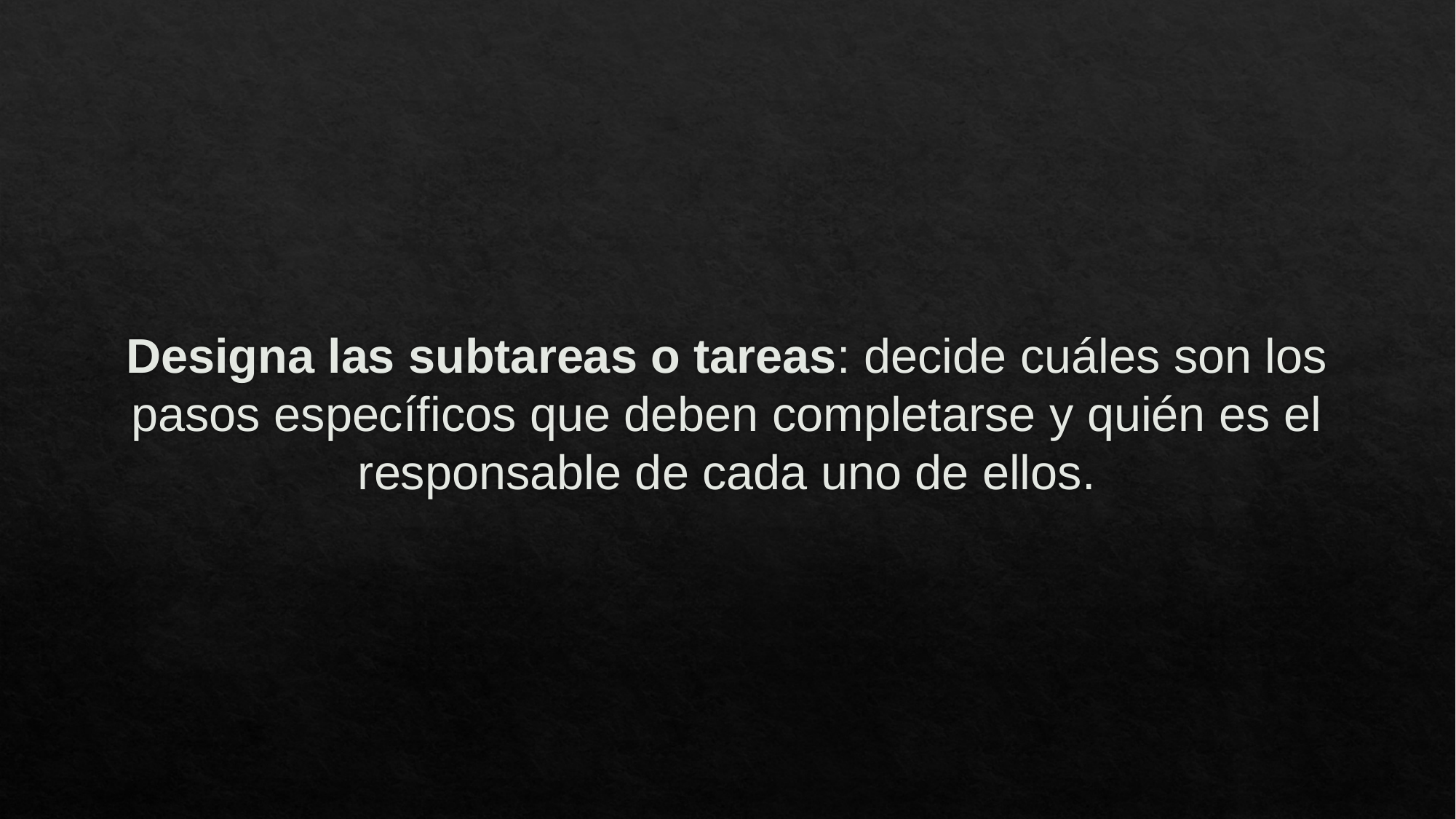

# Designa las subtareas o tareas: decide cuáles son los pasos específicos que deben completarse y quién es el responsable de cada uno de ellos.